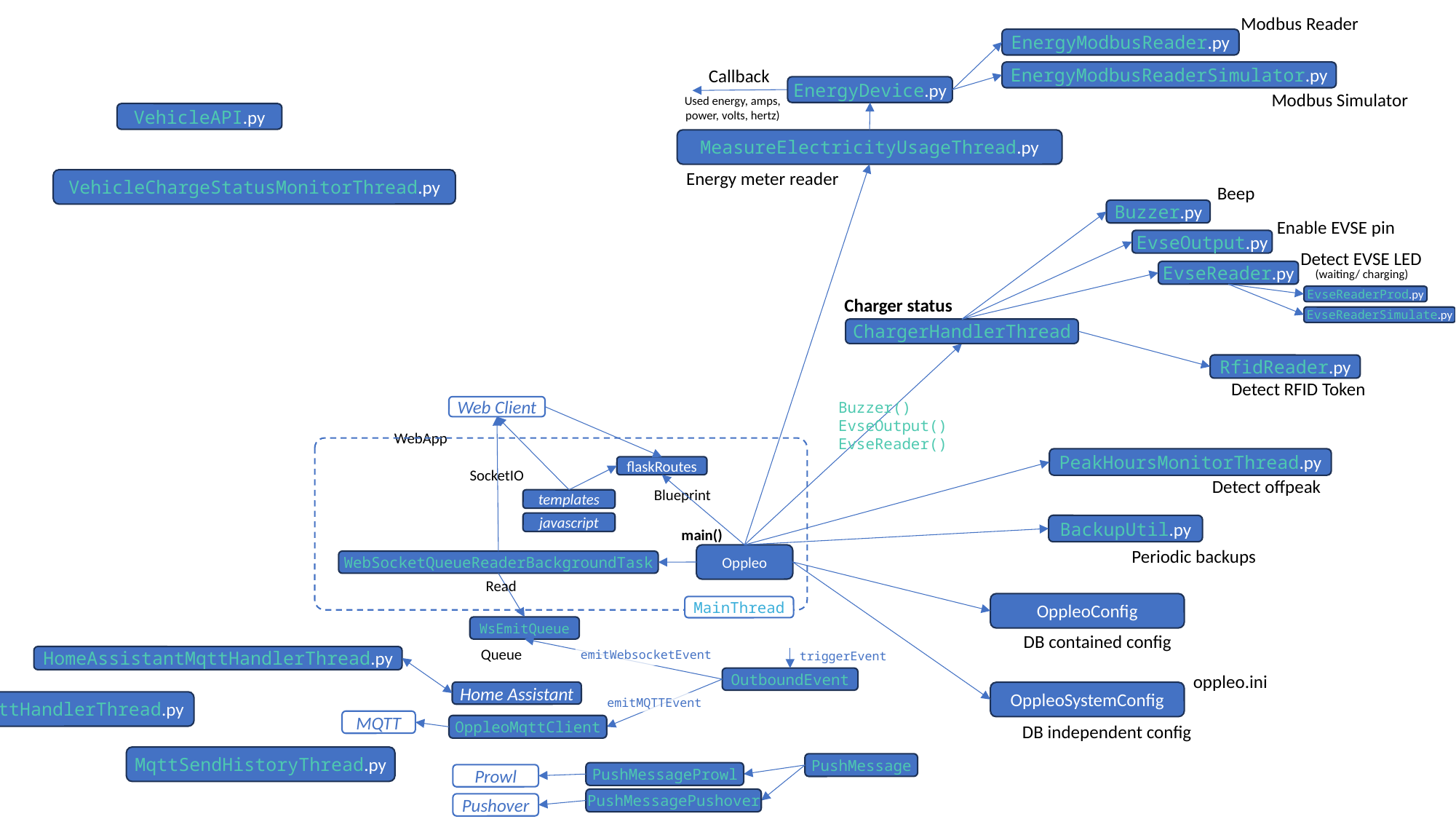

Modbus Reader
EnergyModbusReader.py
EnergyModbusReaderSimulator.py
Callback
EnergyDevice.py
Modbus Simulator
Used energy, amps, power, volts, hertz)
VehicleAPI.py
MeasureElectricityUsageThread.py

RGBLedControllerThread
Energy meter reader
VehicleChargeStatusMonitorThread.py
Beep

Buzzer.py
EvseLedReaderThread
Enable EVSE pin
EvseOutput.py

Detect EVSE LED
EvseReader.py
RfidReaderThread
(waiting/ charging)
EvseReaderProd.py
Charger status
EvseReaderSimulate.py
ChargerHandlerThread
RfidReader.py
Detect RFID Token
Buzzer()
EvseOutput()
EvseReader()
Web Client
WebApp

PeakHoursMonitorThread.py
flaskRoutes
SocketIO
Notes:
ChargerHandlerThread is itself not a real thread, only lanches 3 others
Detect offpeak
Blueprint
templates
javascript
BackupUtil.py
main()
Periodic backups
Oppleo
WebSocketQueueReaderBackgroundTask
Read
OppleoConfig
MainThread
WsEmitQueue
DB contained config
emitWebsocketEvent
Queue
triggerEvent
HomeAssistantMqttHandlerThread.py
OutboundEvent
oppleo.ini
Home Assistant
OppleoSystemConfig
MqttHandlerThread.py
emitMQTTEvent
MQTT
OppleoMqttClient
DB independent config
MqttSendHistoryThread.py
PushMessage
PushMessageProwl
Prowl
PushMessagePushover
Pushover